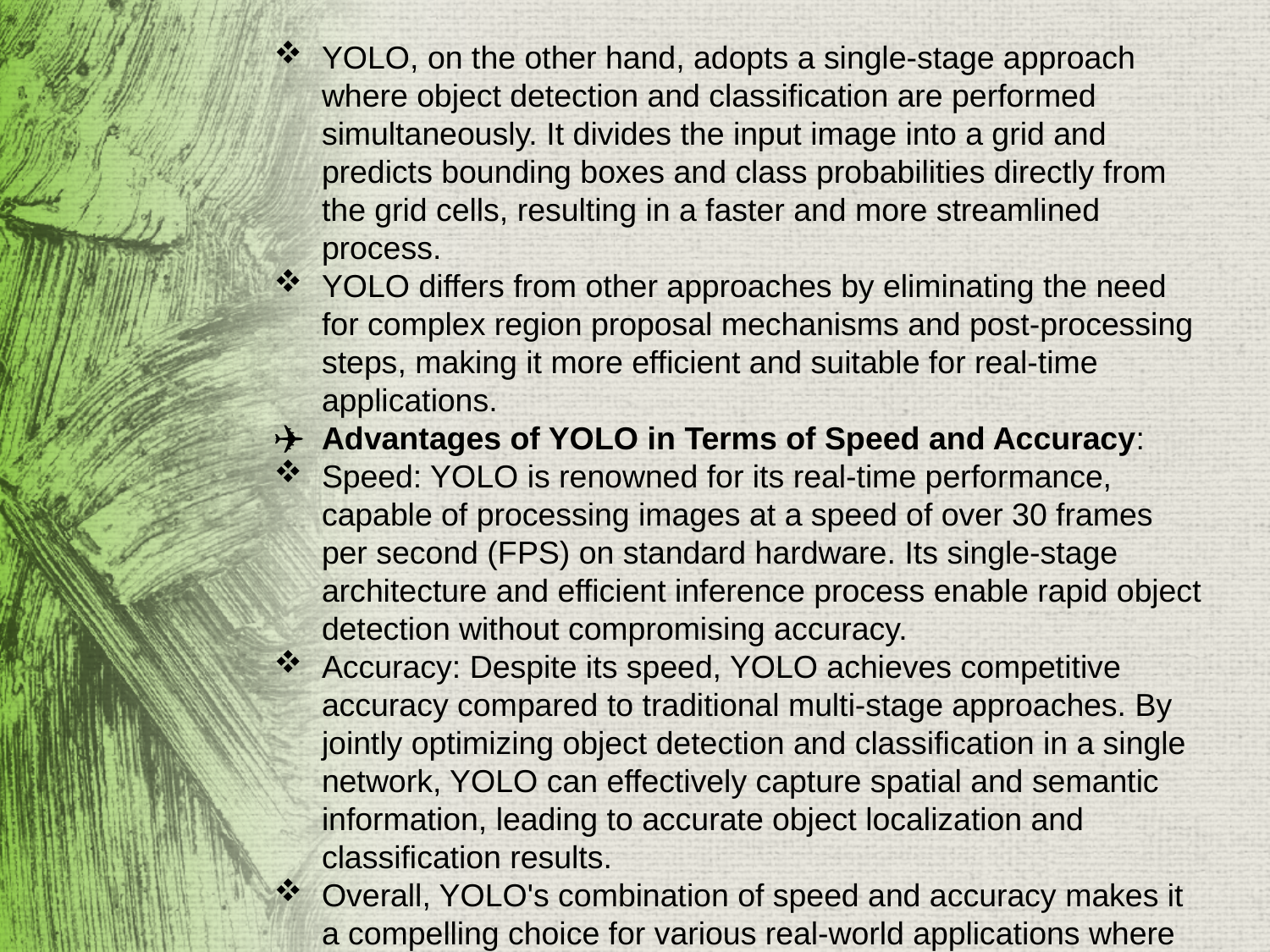

YOLO, on the other hand, adopts a single-stage approach where object detection and classification are performed simultaneously. It divides the input image into a grid and predicts bounding boxes and class probabilities directly from the grid cells, resulting in a faster and more streamlined process.
YOLO differs from other approaches by eliminating the need for complex region proposal mechanisms and post-processing steps, making it more efficient and suitable for real-time applications.
Advantages of YOLO in Terms of Speed and Accuracy:
Speed: YOLO is renowned for its real-time performance, capable of processing images at a speed of over 30 frames per second (FPS) on standard hardware. Its single-stage architecture and efficient inference process enable rapid object detection without compromising accuracy.
Accuracy: Despite its speed, YOLO achieves competitive accuracy compared to traditional multi-stage approaches. By jointly optimizing object detection and classification in a single network, YOLO can effectively capture spatial and semantic information, leading to accurate object localization and classification results.
Overall, YOLO's combination of speed and accuracy makes it a compelling choice for various real-world applications where fast and reliable object detection is essential.